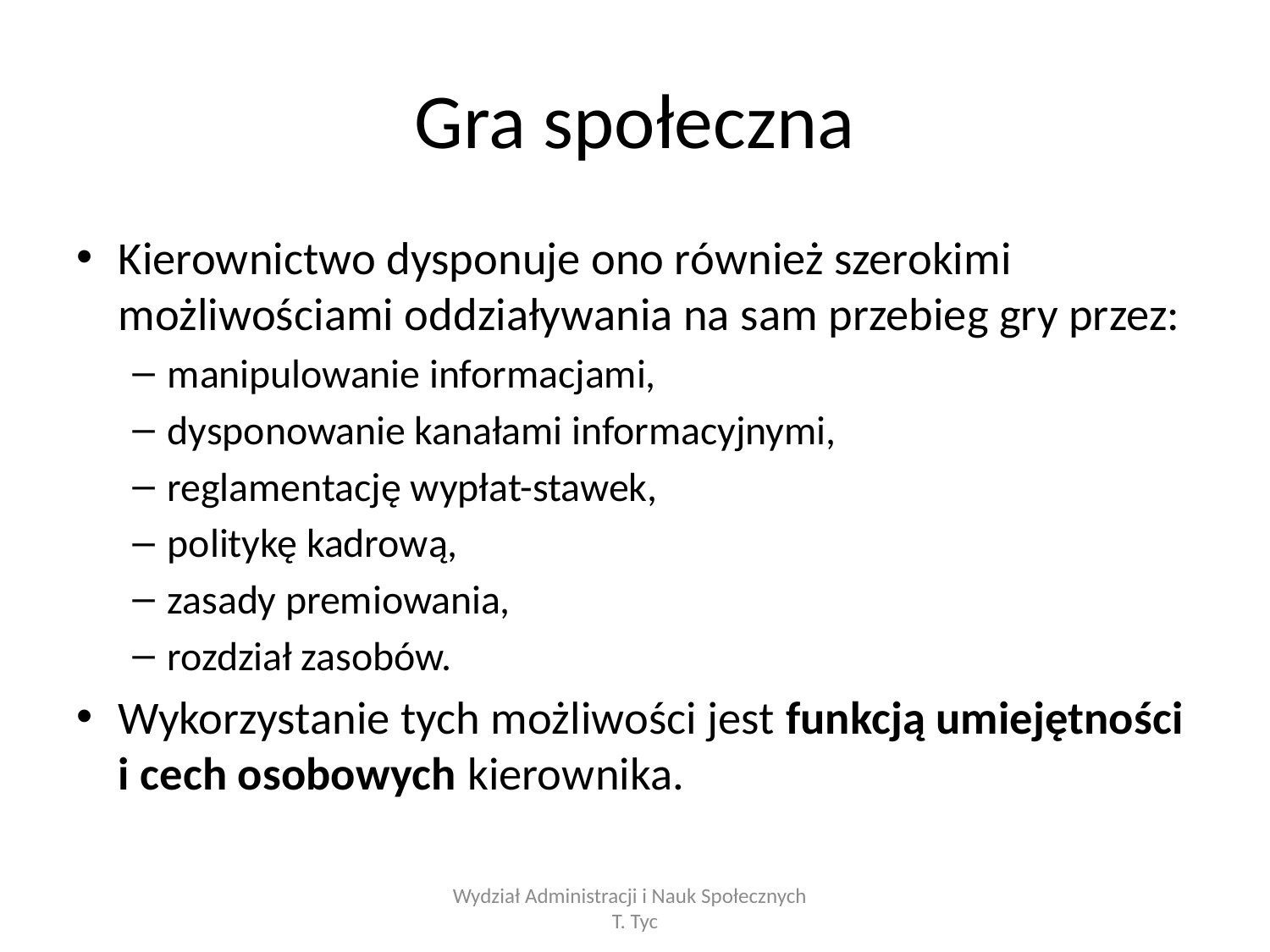

# Gra społeczna
Kierownictwo dysponuje ono również szerokimi możliwościami oddziaływania na sam przebieg gry przez:
manipulowanie informacjami,
dysponowanie kanałami informacyjnymi,
reglamentację wypłat-stawek,
politykę kadrową,
zasady premiowania,
rozdział zasobów.
Wykorzystanie tych możliwości jest funkcją umiejętności i cech osobowych kierownika.
Wydział Administracji i Nauk Społecznych   T. Tyc